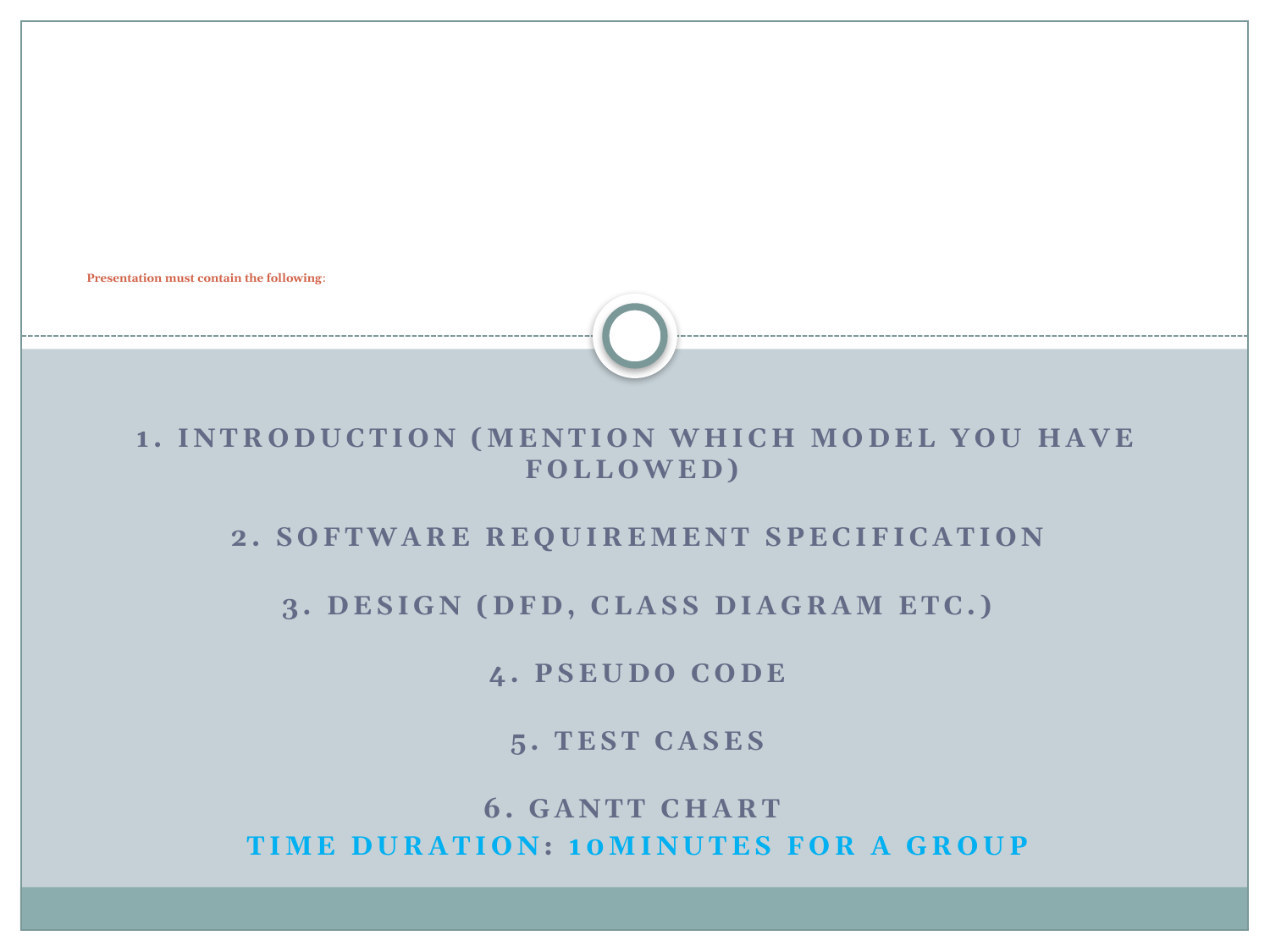

# Presentation must contain the following:
1. Introduction (Mention which model you have followed)
2. Software requirement specification
3. Design (DFD, Class diagram etc.)
4. Pseudo code
5. Test Cases
6. Gantt Chart
Time duration: 10minutes for a group